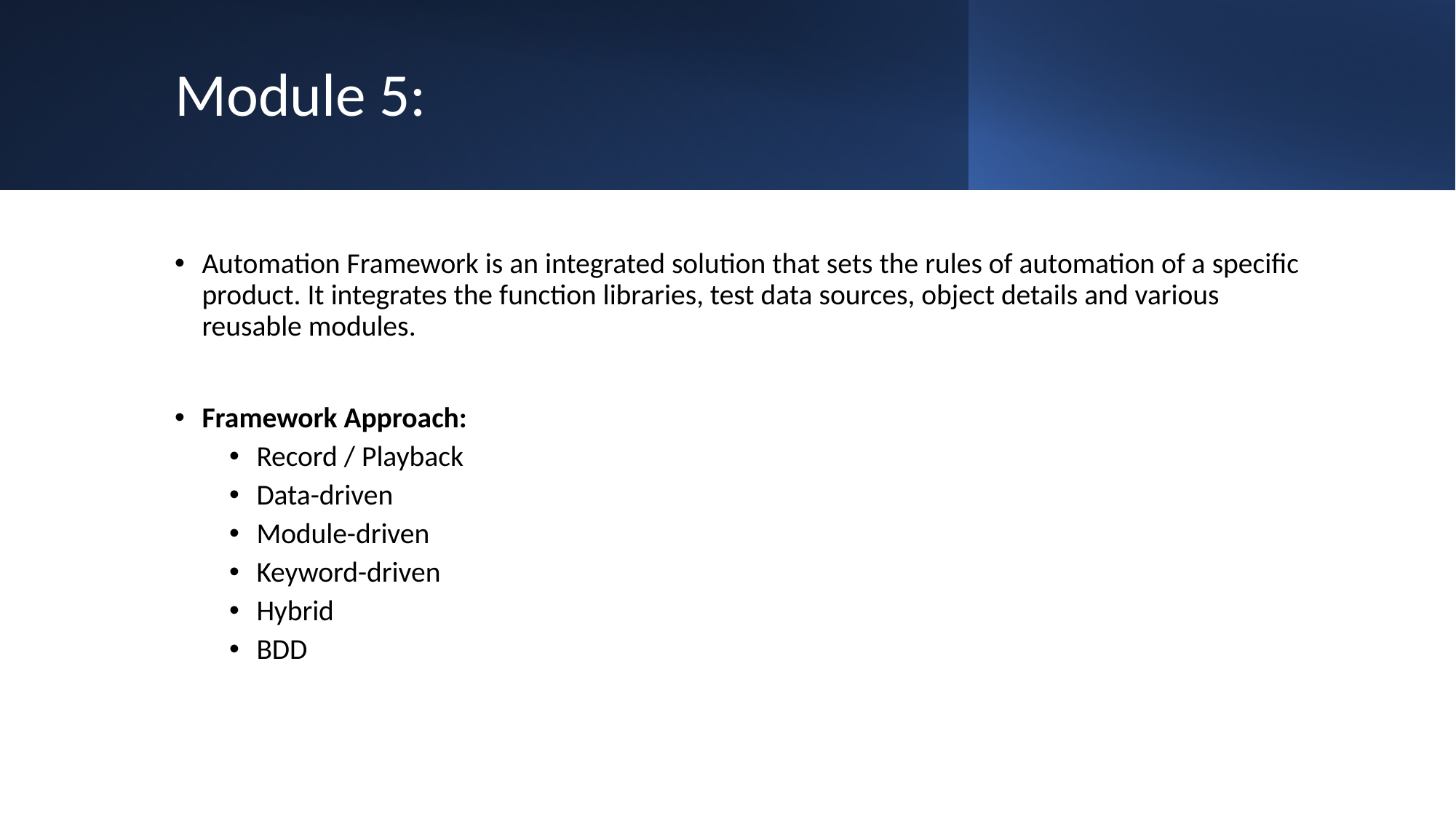

# Module 5:
Automation Framework is an integrated solution that sets the rules of automation of a specific product. It integrates the function libraries, test data sources, object details and various reusable modules.

Framework Approach:
Record / Playback
Data-driven
Module-driven
Keyword-driven
Hybrid
BDD